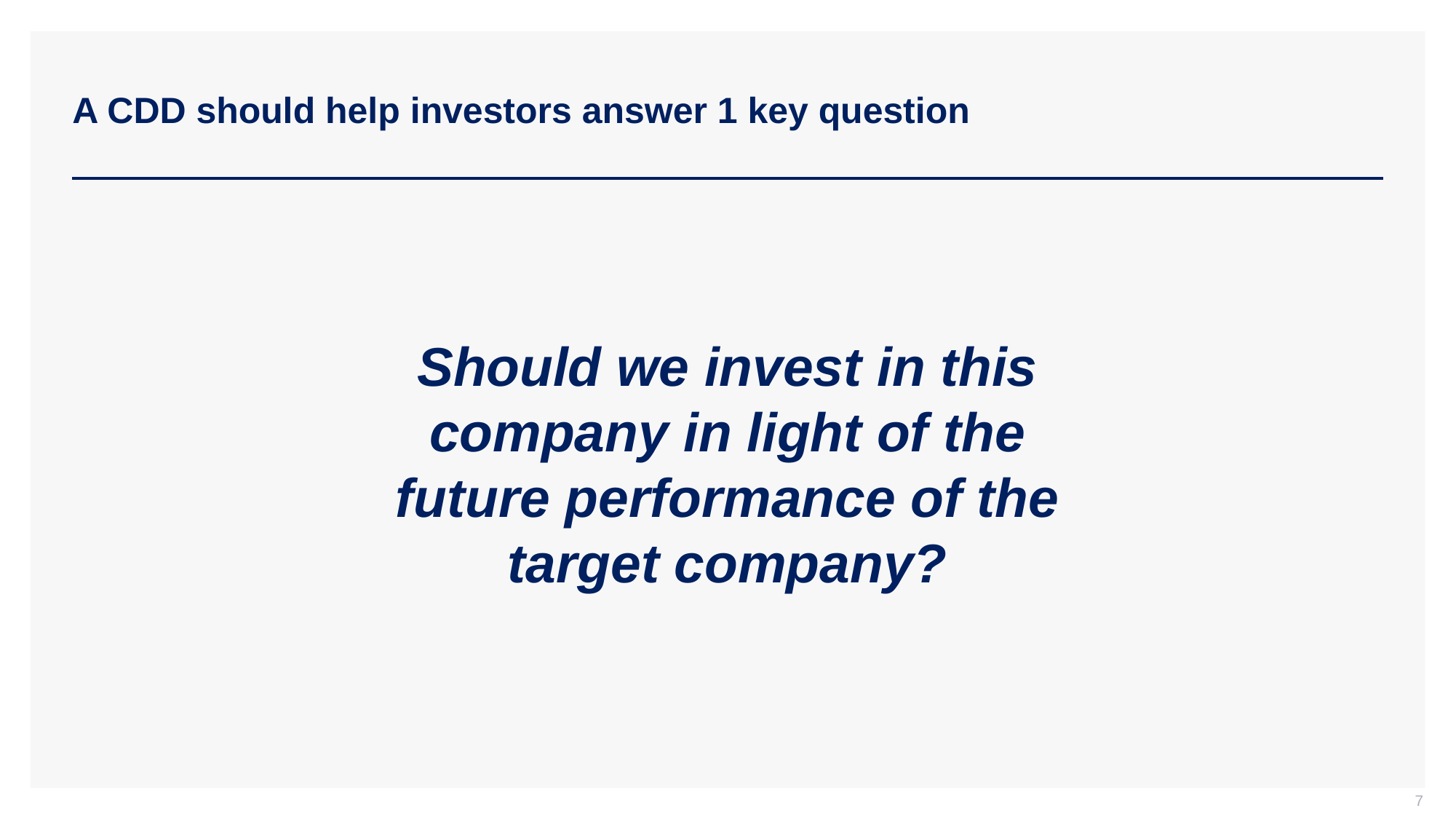

# A CDD should help investors answer 1 key question
Should we invest in this company in light of the future performance of the target company?
7